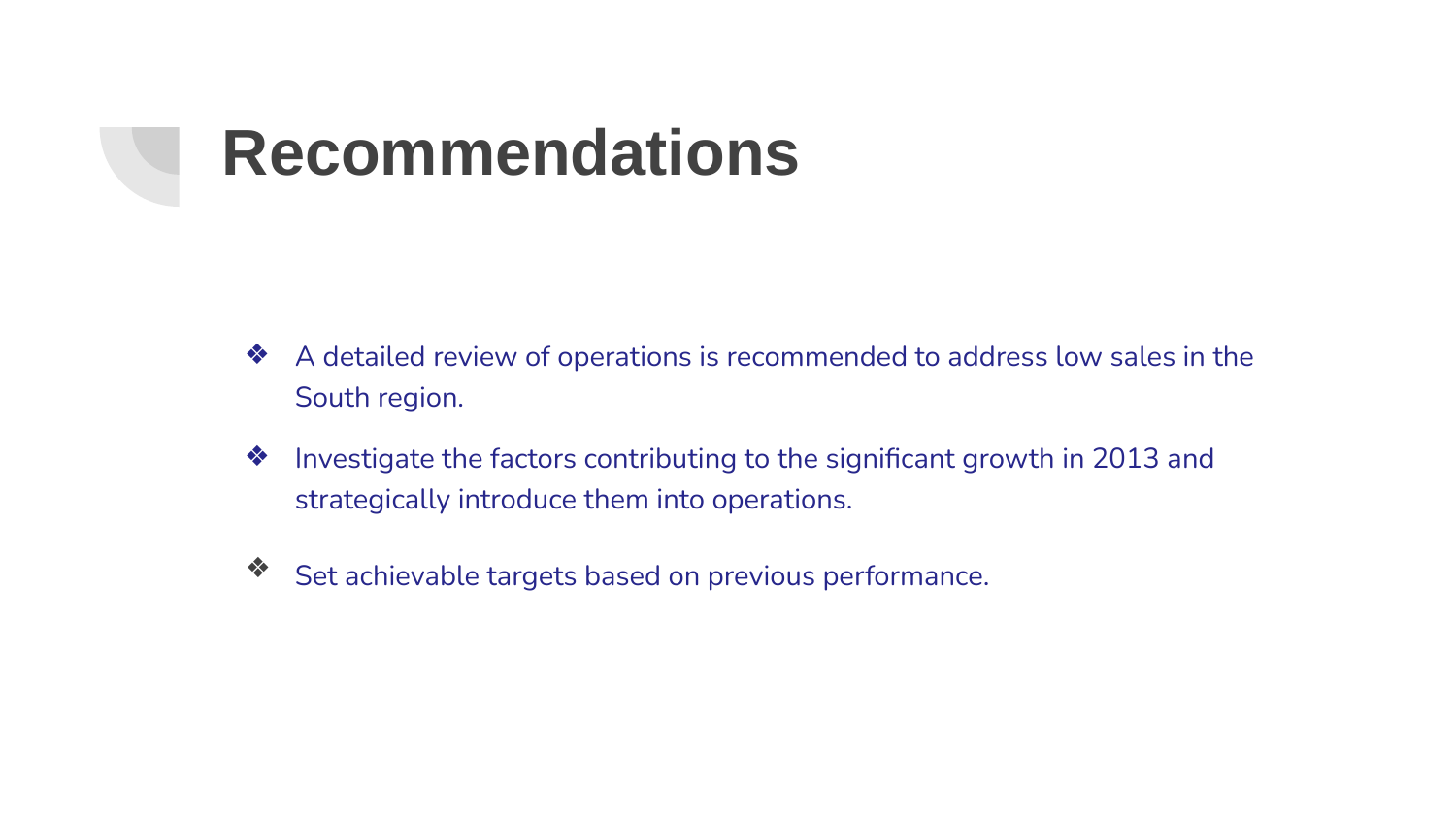

# Recommendations
A detailed review of operations is recommended to address low sales in the South region.
Investigate the factors contributing to the significant growth in 2013 and strategically introduce them into operations.
Set achievable targets based on previous performance.